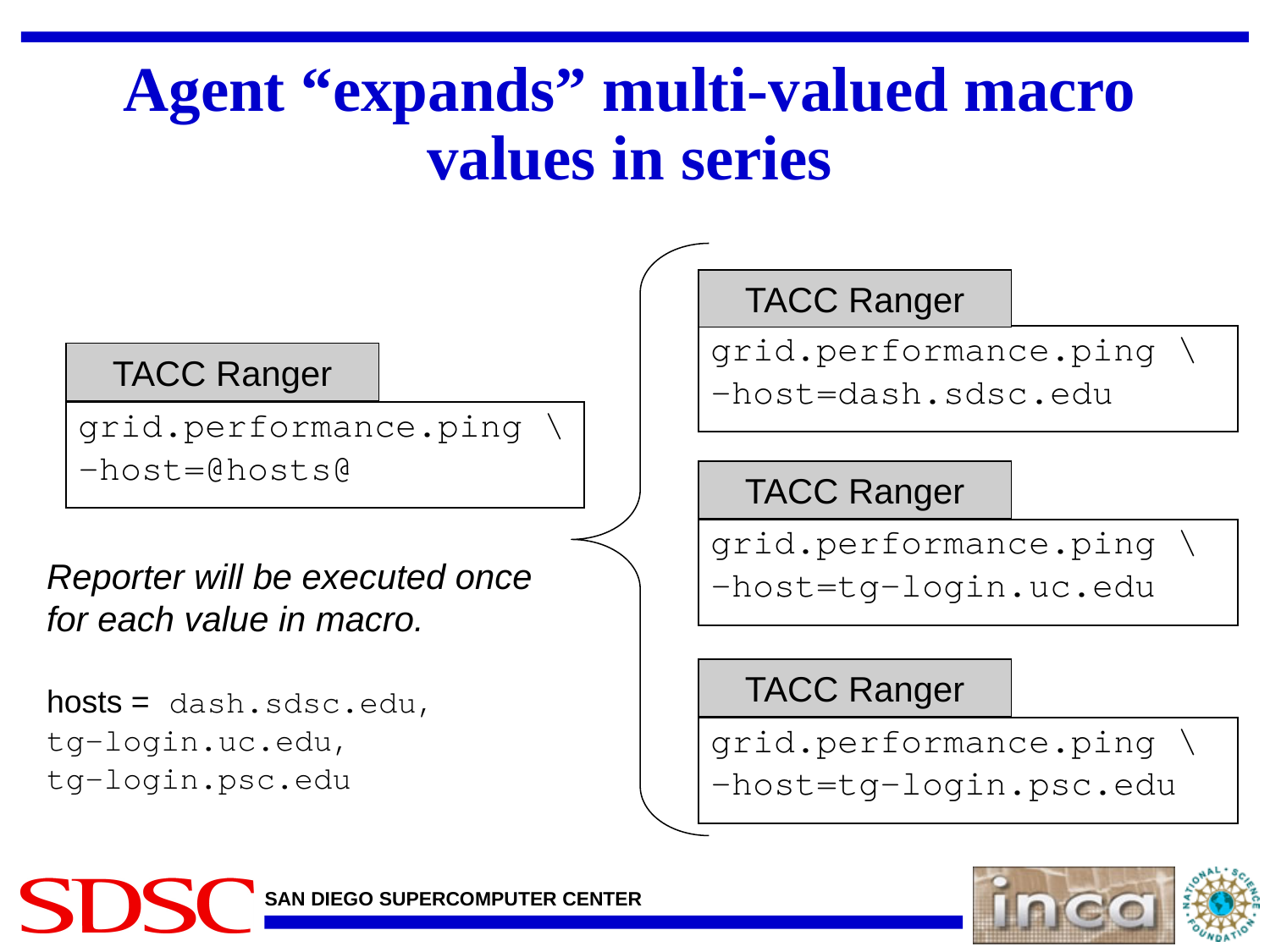

# Agent “expands” multi-valued macro values in series

TACC Ranger
grid.performance.ping \
-host=dash.sdsc.edu

TACC Ranger
grid.performance.ping \
-host=@hosts@

TACC Ranger
grid.performance.ping \
-host=tg-login.uc.edu

Reporter will be executed once for each value in macro.

hosts = dash.sdsc.edu,
tg-login.uc.edu,
tg-login.psc.edu

TACC Ranger
grid.performance.ping \
-host=tg-login.psc.edu